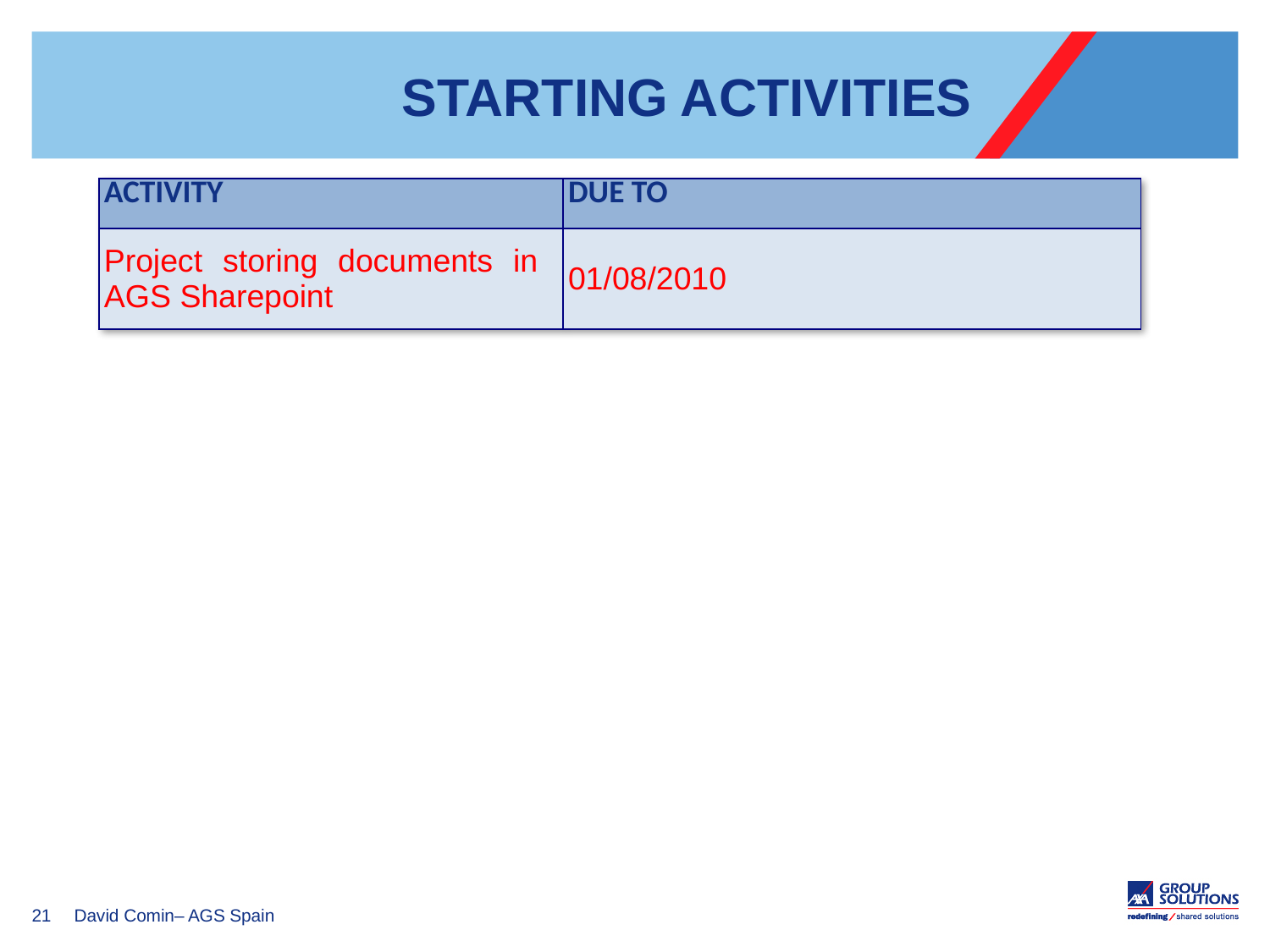

STARTING ACTIVITIES
| ACTIVITY | DUE TO |
| --- | --- |
| Project storing documents in AGS Sharepoint | 01/08/2010 |
21
David Comin– AGS Spain